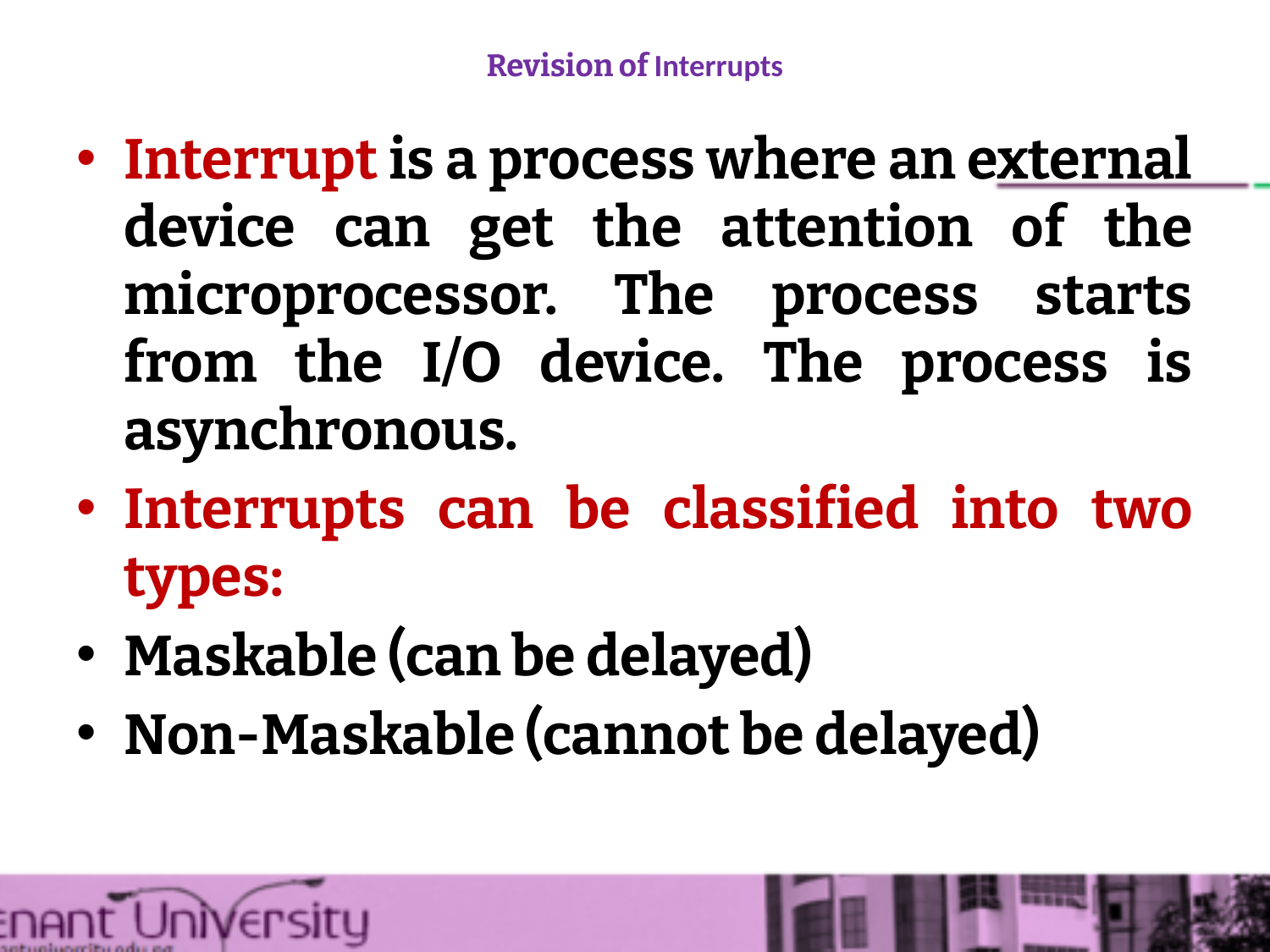

# Revision of Interrupts
Interrupt is a process where an external device can get the attention of the microprocessor. The process starts from the I/O device. The process is asynchronous.
Interrupts can be classified into two types:
Maskable (can be delayed)
Non-Maskable (cannot be delayed)